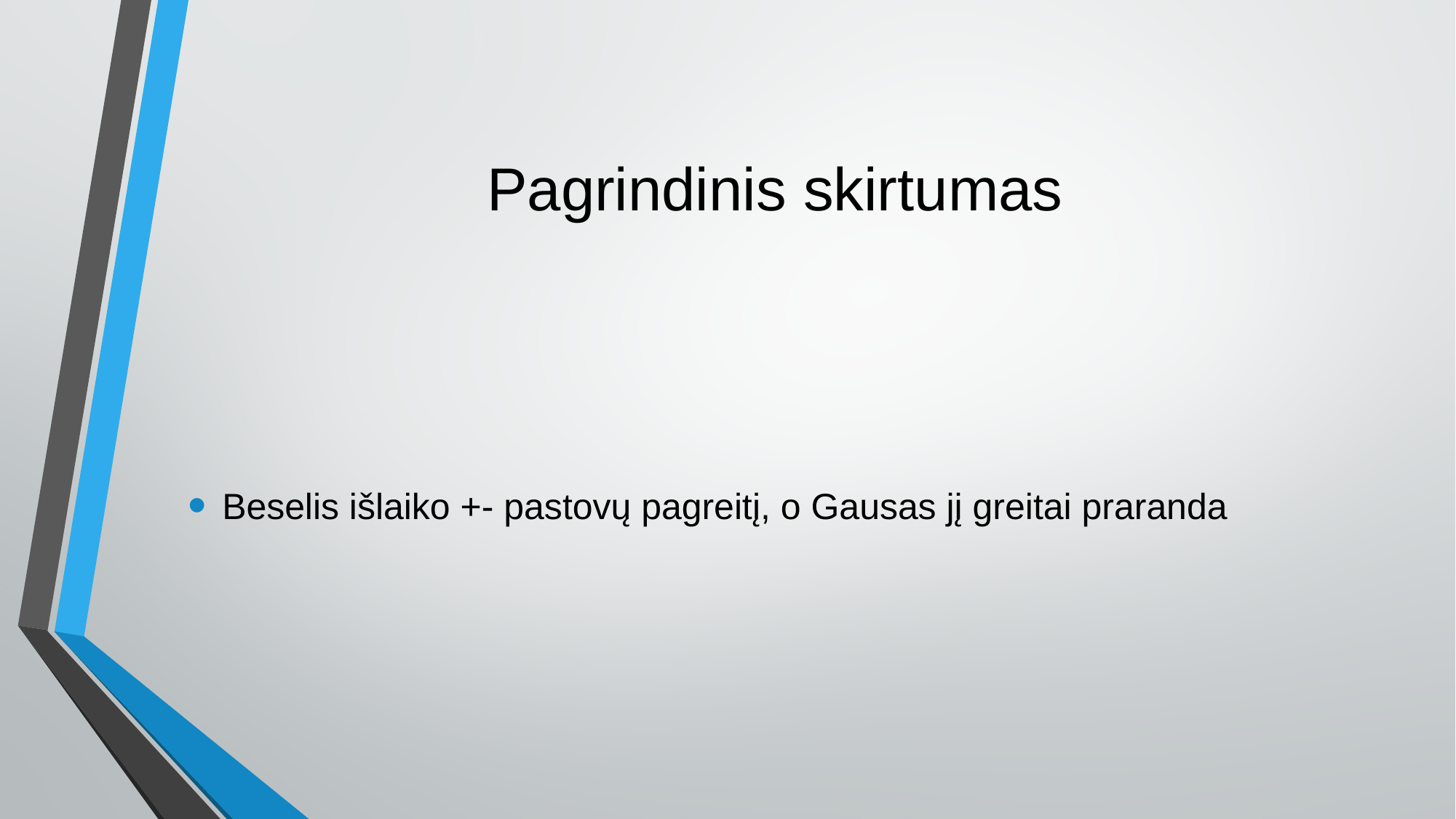

# Pagrindinis skirtumas
Beselis išlaiko +- pastovų pagreitį, o Gausas jį greitai praranda